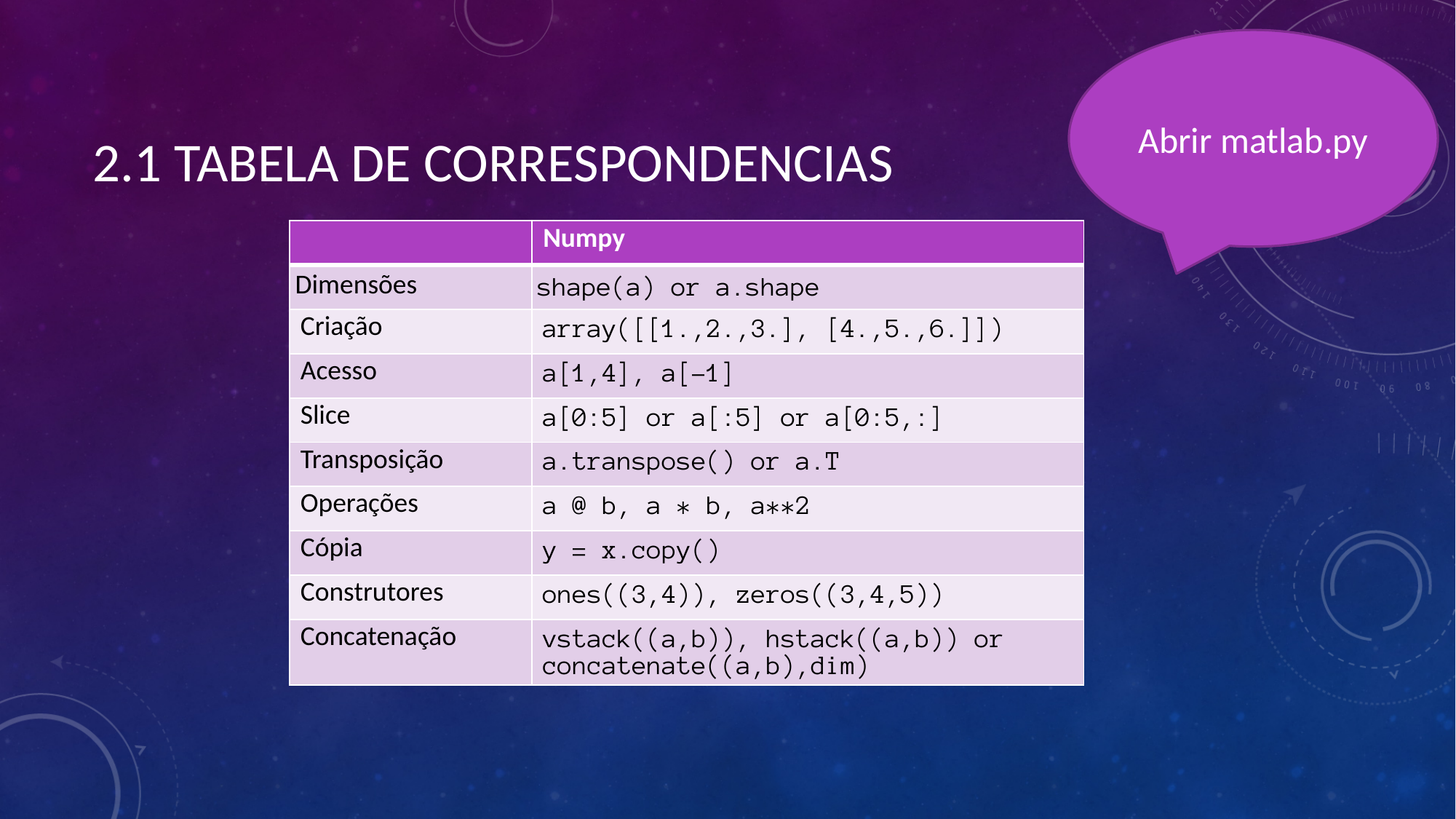

Abrir matlab.py
# 2.1 Tabela de correspondencias
|  | Numpy |
| --- | --- |
| Dimensões | shape(a) or a.shape |
| Criação | array([[1.,2.,3.], [4.,5.,6.]]) |
| Acesso | a[1,4], a[-1] |
| Slice | a[0:5] or a[:5] or a[0:5,:] |
| Transposição | a.transpose() or a.T |
| Operações | a @ b, a \* b, a\*\*2 |
| Cópia | y = x.copy() |
| Construtores | ones((3,4)), zeros((3,4,5)) |
| Concatenação | vstack((a,b)), hstack((a,b)) or concatenate((a,b),dim) |